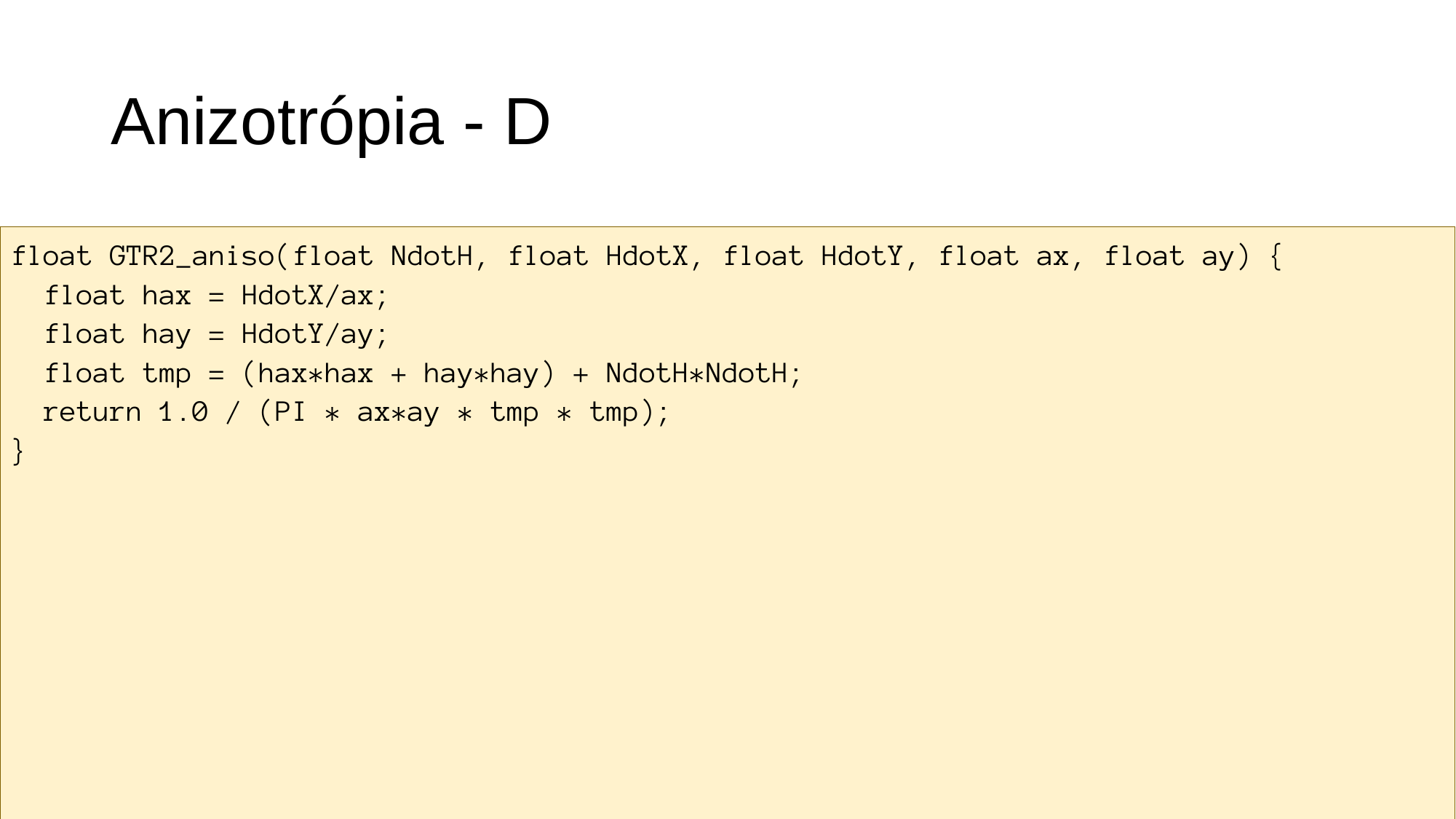

# Anizotrópia - D
float GTR2_aniso(float NdotH, float HdotX, float HdotY, float ax, float ay) {
  float hax = HdotX/ax;
  float hay = HdotY/ay;
  float tmp = (hax*hax + hay*hay) + NdotH*NdotH;
  return 1.0 / (PI * ax*ay * tmp * tmp);
}